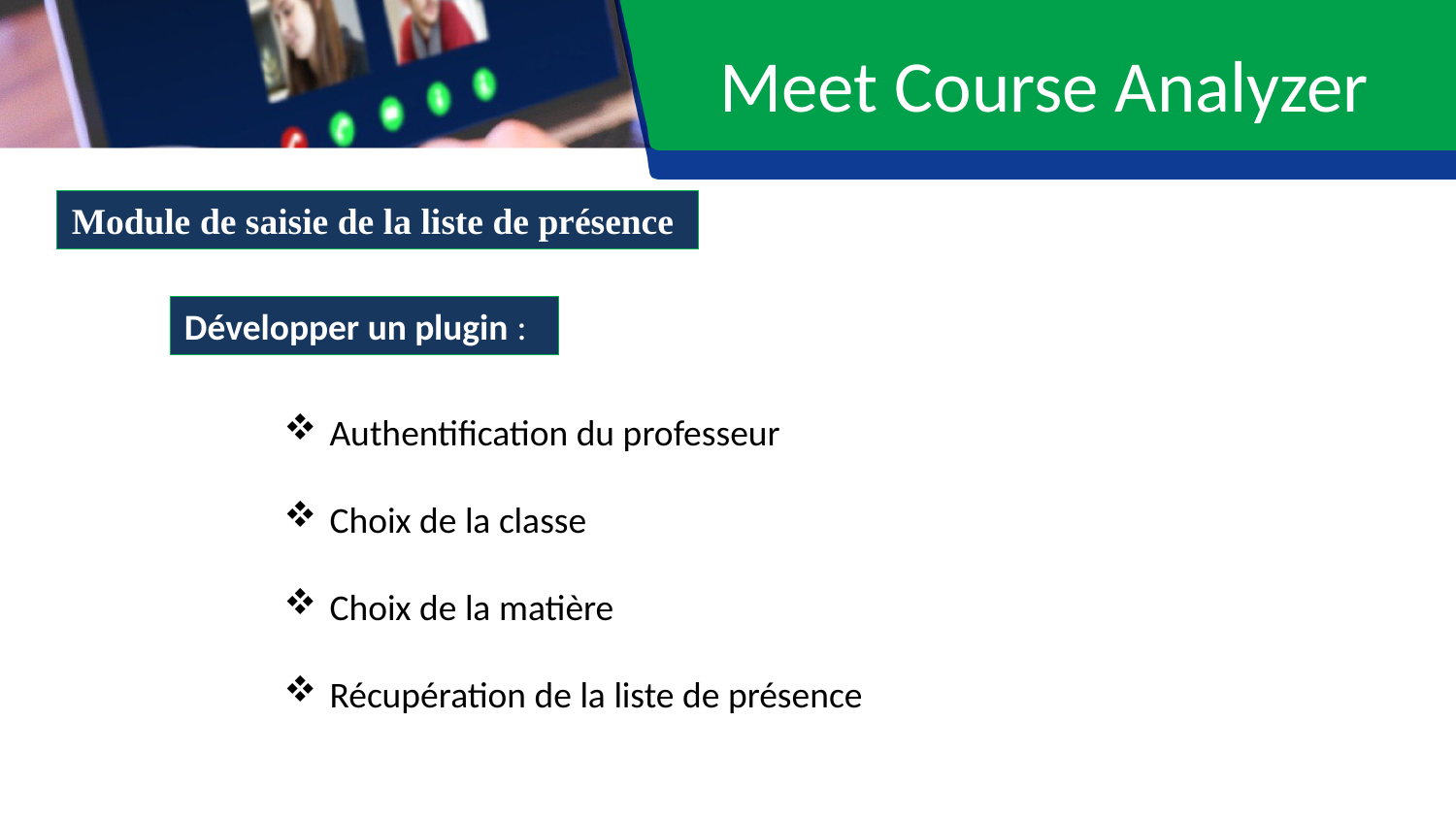

# Meet Course Analyzer
Module de saisie de la liste de présence
Développer un plugin :
Authentification du professeur

Choix de la classe

Choix de la matière

Récupération de la liste de présence